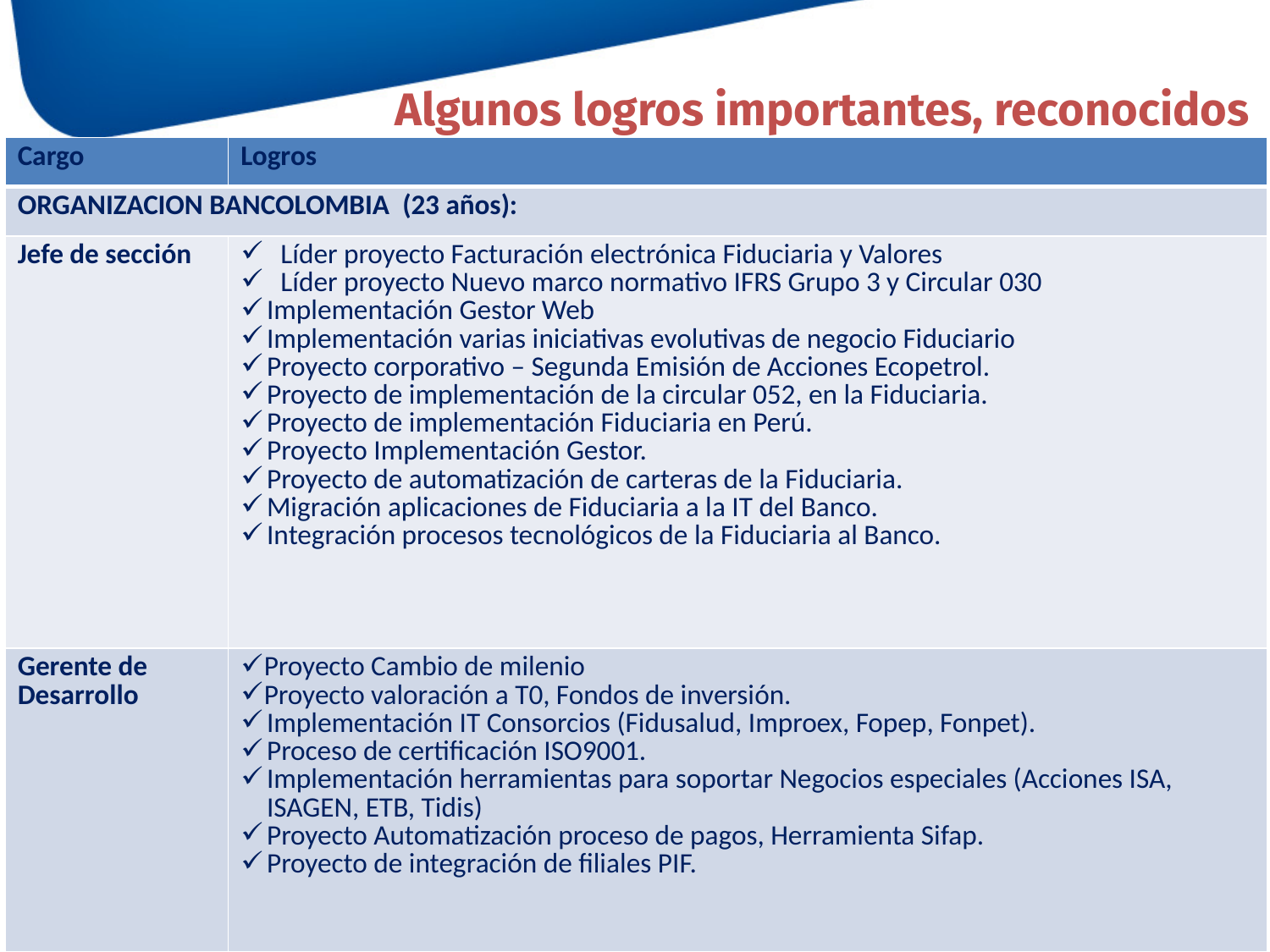

Algunos logros importantes, reconocidos
| Cargo | Logros |
| --- | --- |
| ORGANIZACION BANCOLOMBIA (23 años): |  |
| Jefe de sección | Líder proyecto Facturación electrónica Fiduciaria y Valores Líder proyecto Nuevo marco normativo IFRS Grupo 3 y Circular 030 Implementación Gestor Web Implementación varias iniciativas evolutivas de negocio Fiduciario Proyecto corporativo – Segunda Emisión de Acciones Ecopetrol. Proyecto de implementación de la circular 052, en la Fiduciaria. Proyecto de implementación Fiduciaria en Perú. Proyecto Implementación Gestor. Proyecto de automatización de carteras de la Fiduciaria. Migración aplicaciones de Fiduciaria a la IT del Banco. Integración procesos tecnológicos de la Fiduciaria al Banco. |
| Gerente de Desarrollo | Proyecto Cambio de milenio Proyecto valoración a T0, Fondos de inversión. Implementación IT Consorcios (Fidusalud, Improex, Fopep, Fonpet). Proceso de certificación ISO9001. Implementación herramientas para soportar Negocios especiales (Acciones ISA, ISAGEN, ETB, Tidis) Proyecto Automatización proceso de pagos, Herramienta Sifap. Proyecto de integración de filiales PIF. |